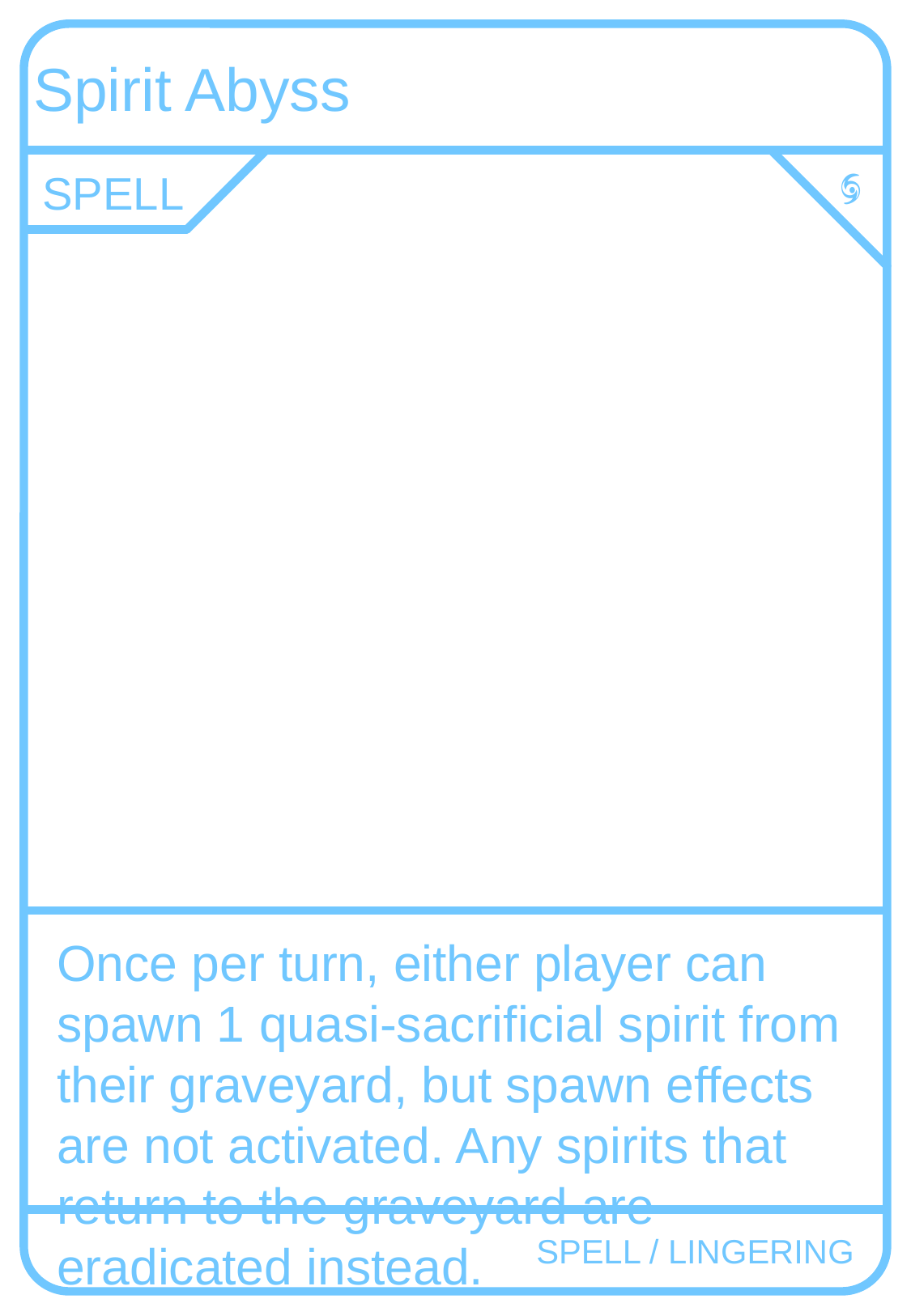

Spirit Abyss
SPELL
🌀
Once per turn, either player can spawn 1 quasi-sacrificial spirit from their graveyard, but spawn effects are not activated. Any spirits that return to the graveyard are eradicated instead.
SPELL / LINGERING